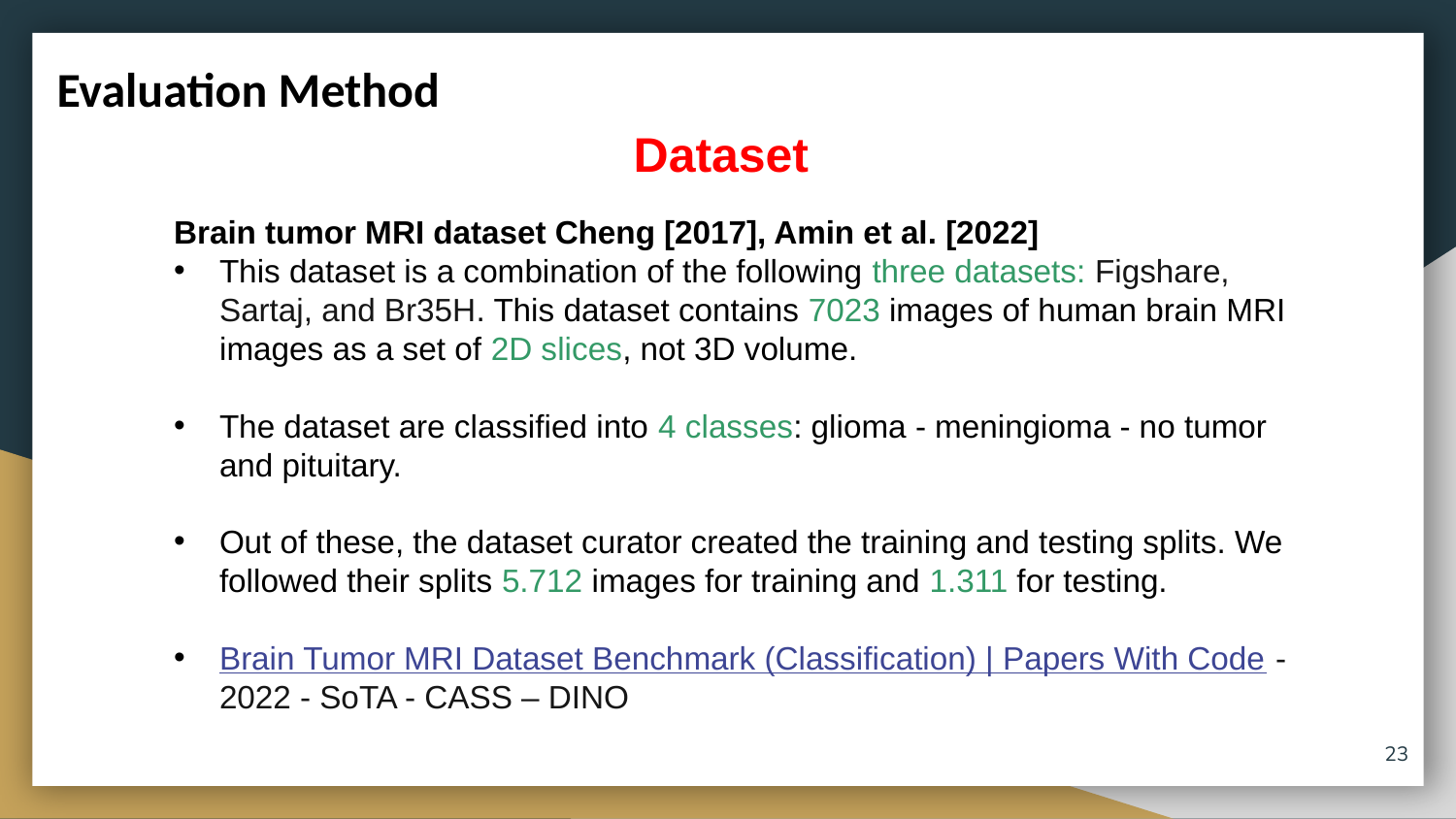

Evaluation Method
Dataset
Brain tumor MRI dataset Cheng [2017], Amin et al. [2022]
This dataset is a combination of the following three datasets: Figshare, Sartaj, and Br35H. This dataset contains 7023 images of human brain MRI images as a set of 2D slices, not 3D volume.

The dataset are classified into 4 classes: glioma - meningioma - no tumor and pituitary.

Out of these, the dataset curator created the training and testing splits. We followed their splits 5.712 images for training and 1.311 for testing.

Brain Tumor MRI Dataset Benchmark (Classification) | Papers With Code - 2022 - SoTA - CASS – DINO
23